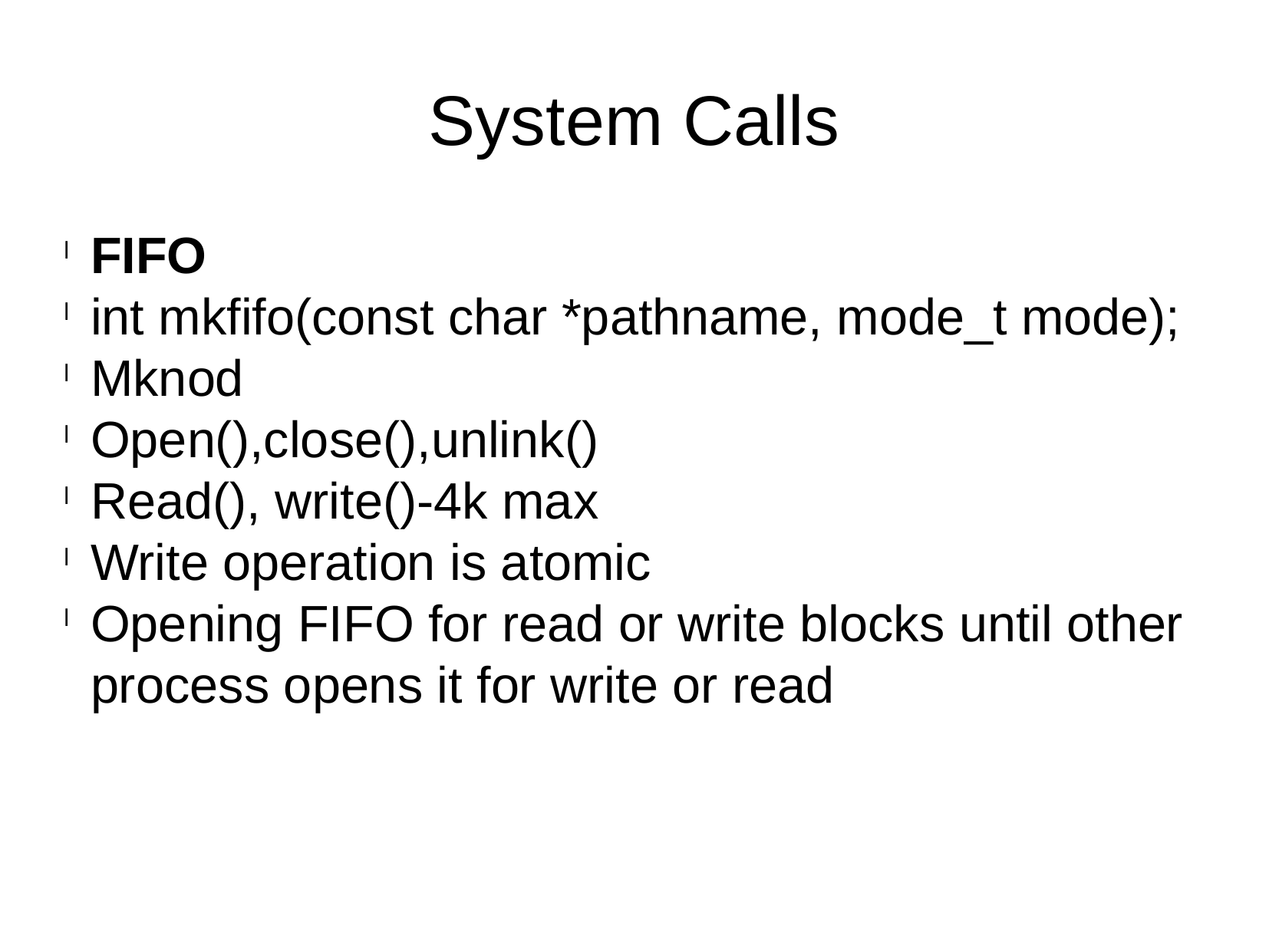

System Calls
FIFO
int mkfifo(const char *pathname, mode_t mode);
Mknod
Open(),close(),unlink()
Read(), write()-4k max
Write operation is atomic
Opening FIFO for read or write blocks until other process opens it for write or read